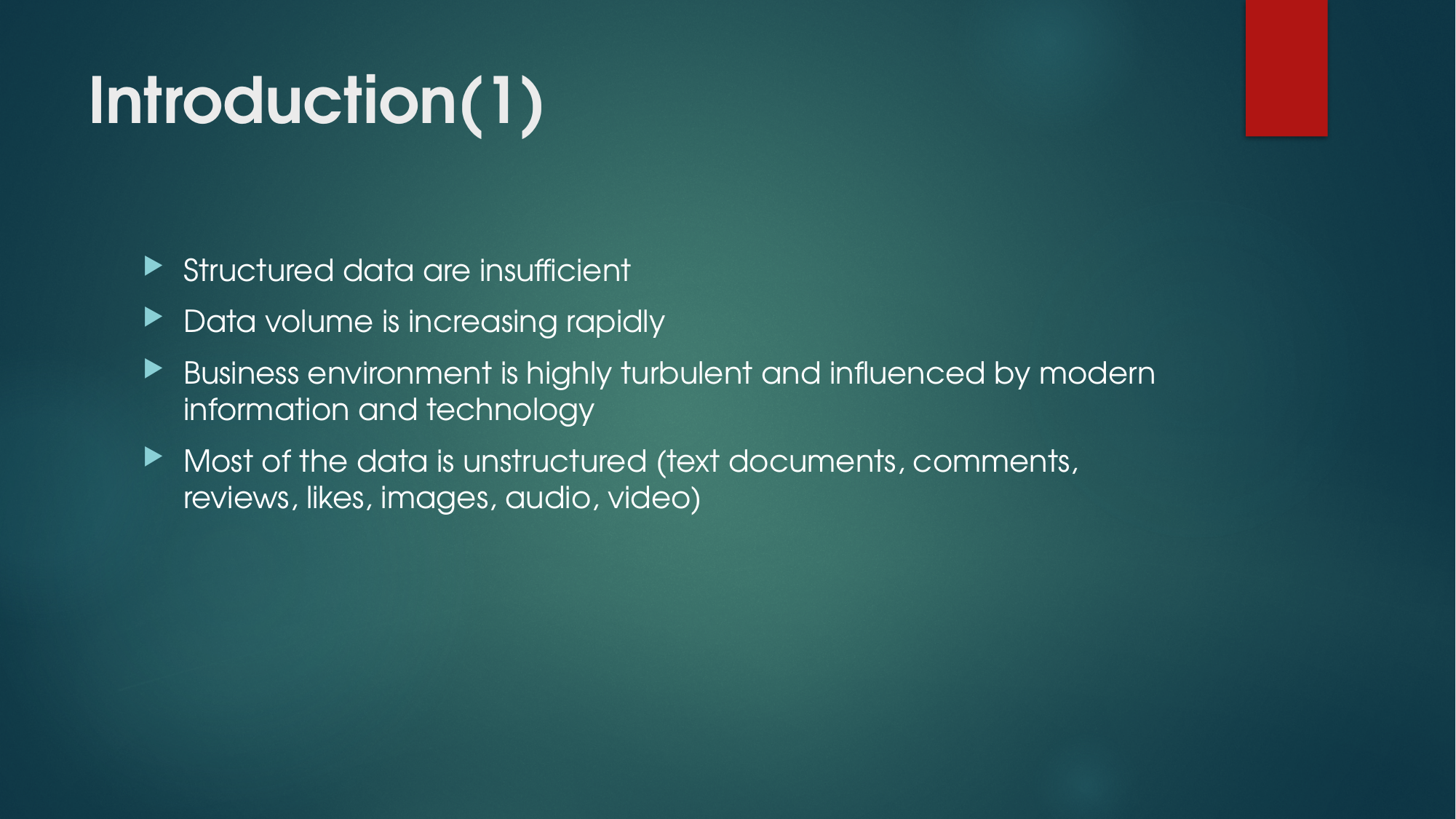

# Introduction(1)
Structured data are insufficient
Data volume is increasing rapidly
Business environment is highly turbulent and influenced by modern information and technology
Most of the data is unstructured (text documents, comments, reviews, likes, images, audio, video)